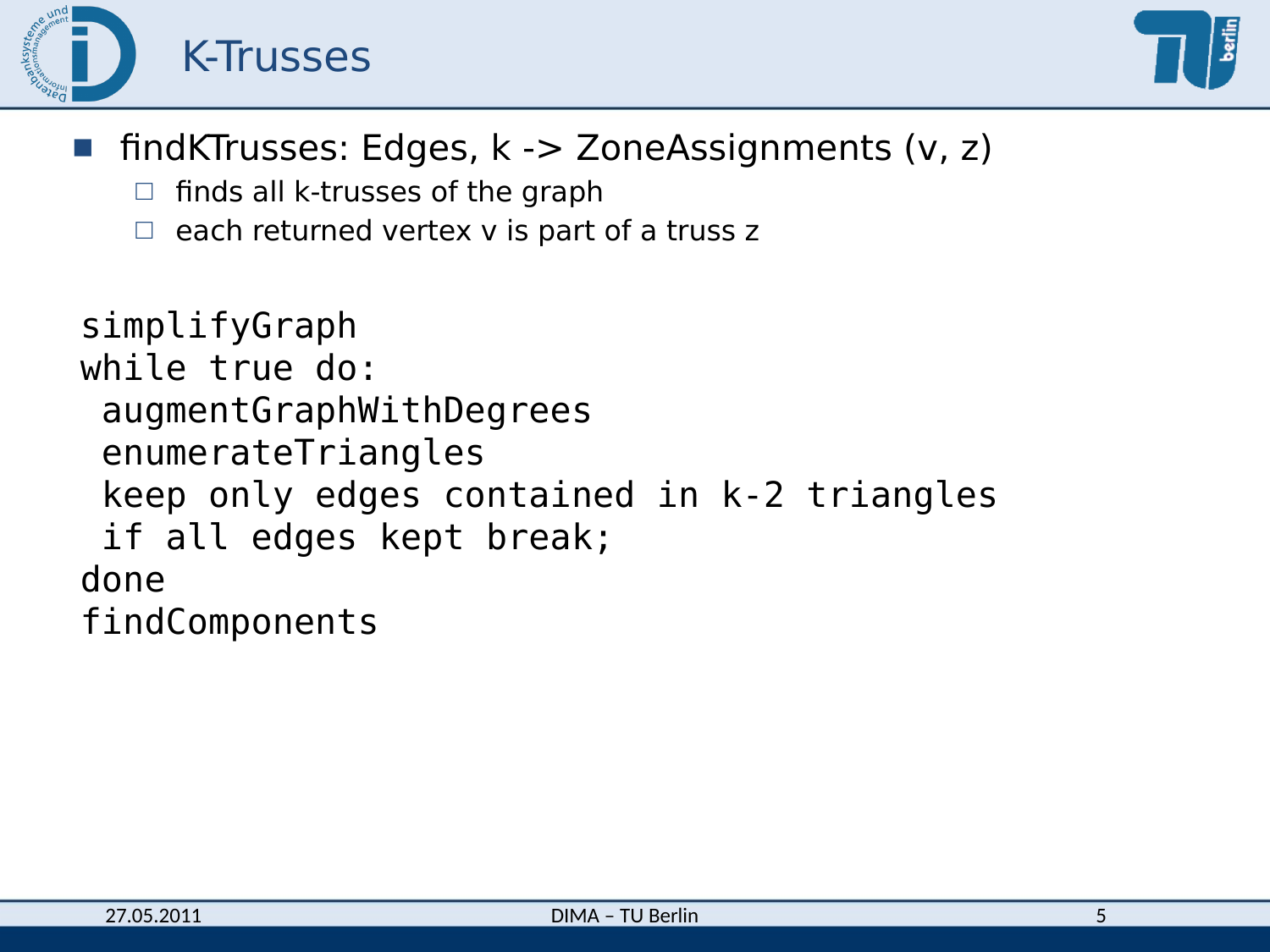

# K-Trusses
findKTrusses: Edges, k -> ZoneAssignments (v, z)
finds all k-trusses of the graph
each returned vertex v is part of a truss z

simplifyGraph
while true do:
 augmentGraphWithDegrees
 enumerateTriangles
 keep only edges contained in k-2 triangles
 if all edges kept break;
done
findComponents